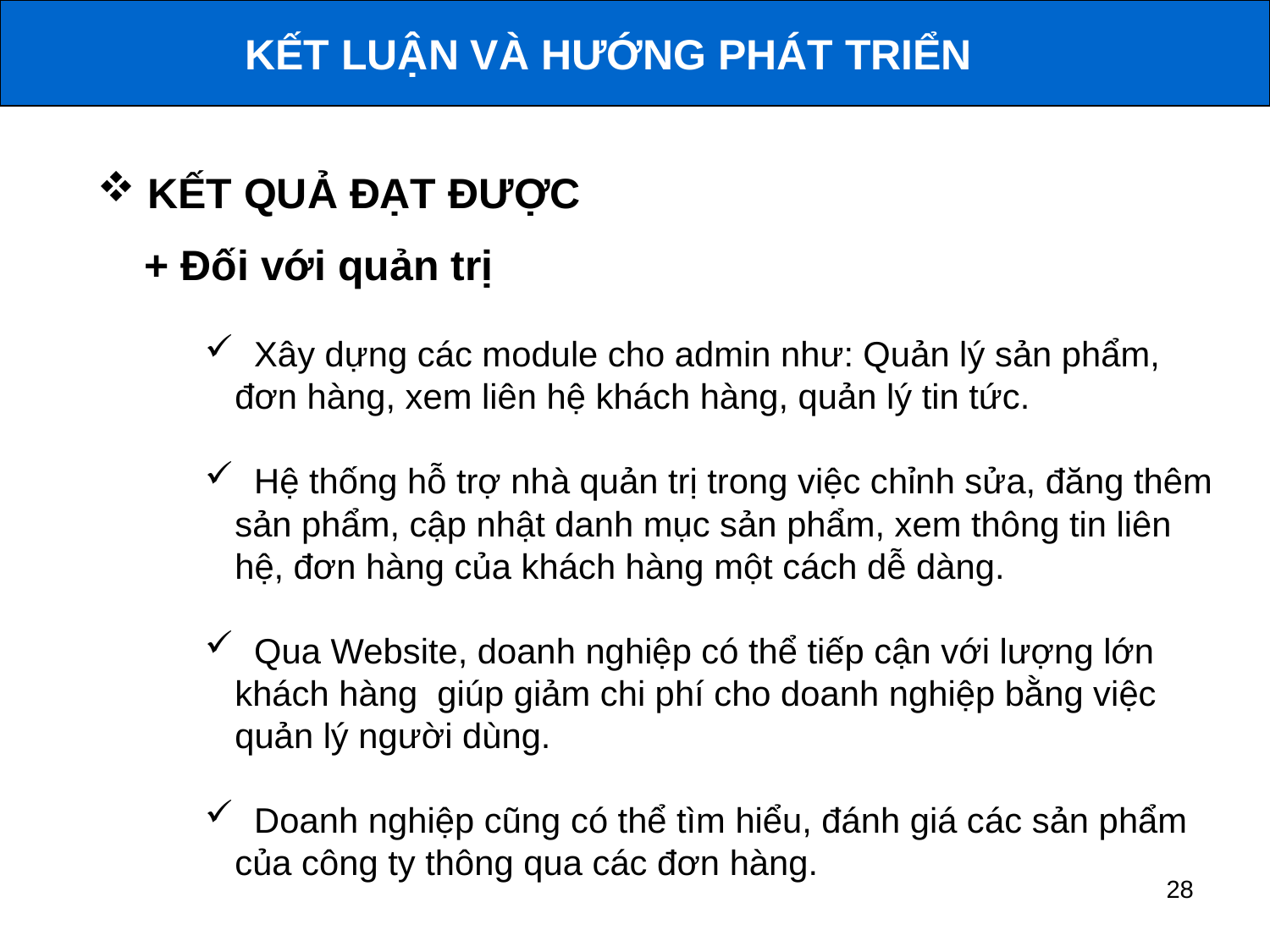

KẾT LUẬN VÀ HƯỚNG PHÁT TRIỂN
 KẾT QUẢ ĐẠT ĐƯỢC
    + Đối với quản trị
  Xây dựng các module cho admin như: Quản lý sản phẩm, đơn hàng, xem liên hệ khách hàng, quản lý tin tức.

  Hệ thống hỗ trợ nhà quản trị trong việc chỉnh sửa, đăng thêm sản phẩm, cập nhật danh mục sản phẩm, xem thông tin liên hệ, đơn hàng của khách hàng một cách dễ dàng.

  Qua Website, doanh nghiệp có thể tiếp cận với lượng lớn khách hàng  giúp giảm chi phí cho doanh nghiệp bằng việc quản lý người dùng.

  Doanh nghiệp cũng có thể tìm hiểu, đánh giá các sản phẩm của công ty thông qua các đơn hàng.
28